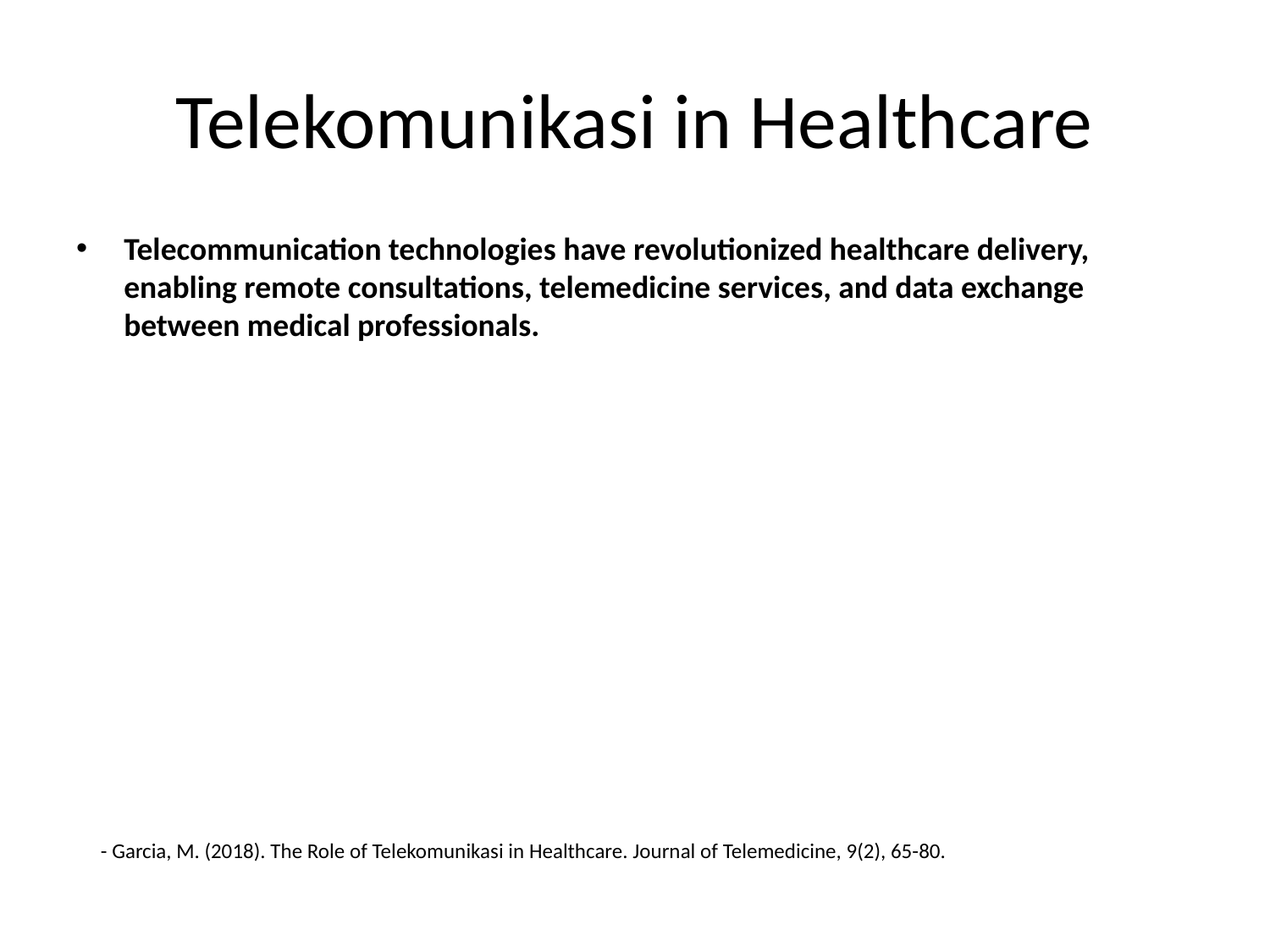

# Telekomunikasi in Healthcare
Telecommunication technologies have revolutionized healthcare delivery, enabling remote consultations, telemedicine services, and data exchange between medical professionals.

- Garcia, M. (2018). The Role of Telekomunikasi in Healthcare. Journal of Telemedicine, 9(2), 65-80.